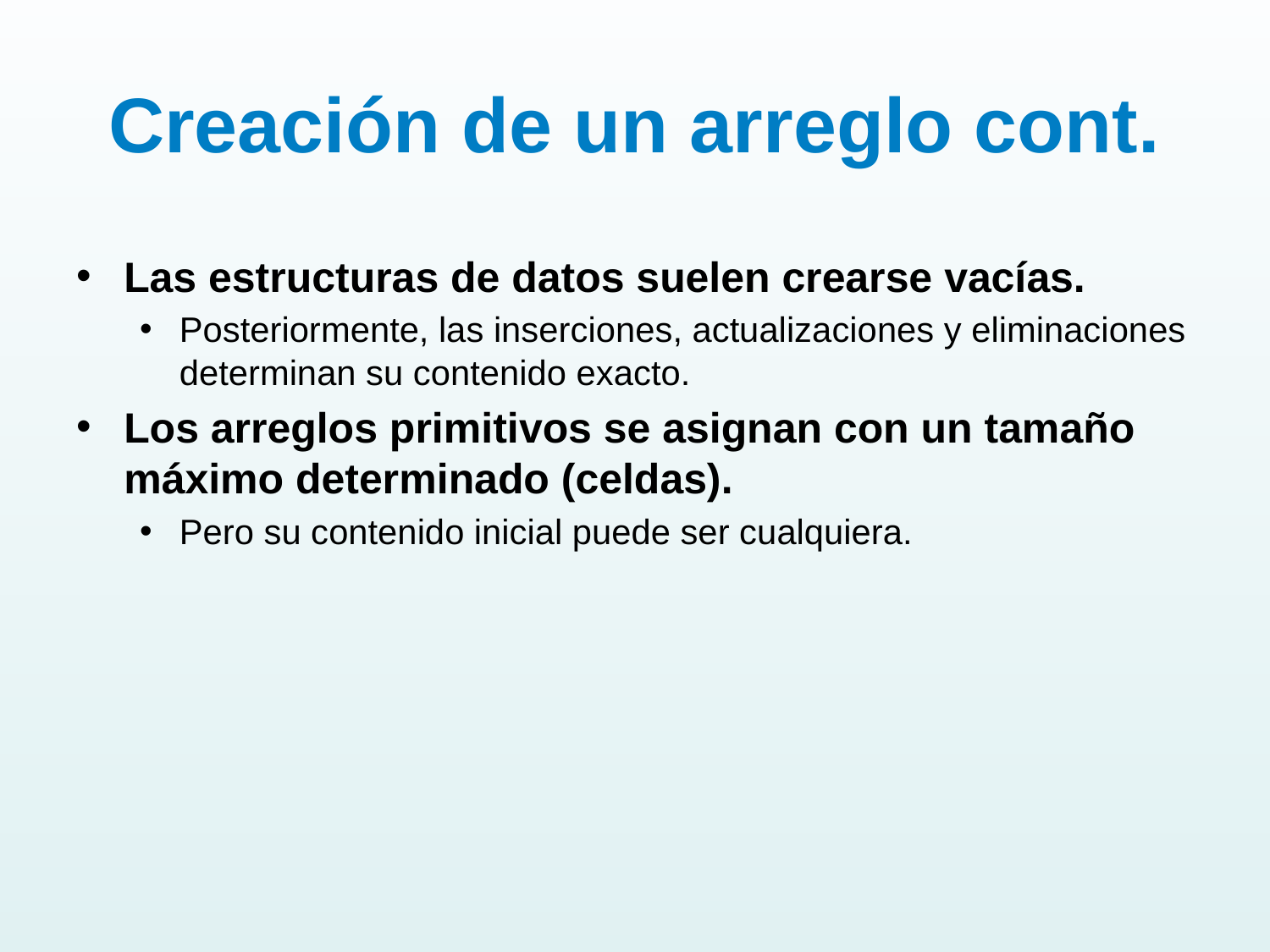

# Creación de un arreglo cont.
Las estructuras de datos suelen crearse vacías.
Posteriormente, las inserciones, actualizaciones y eliminaciones determinan su contenido exacto.
Los arreglos primitivos se asignan con un tamaño máximo determinado (celdas).
Pero su contenido inicial puede ser cualquiera.